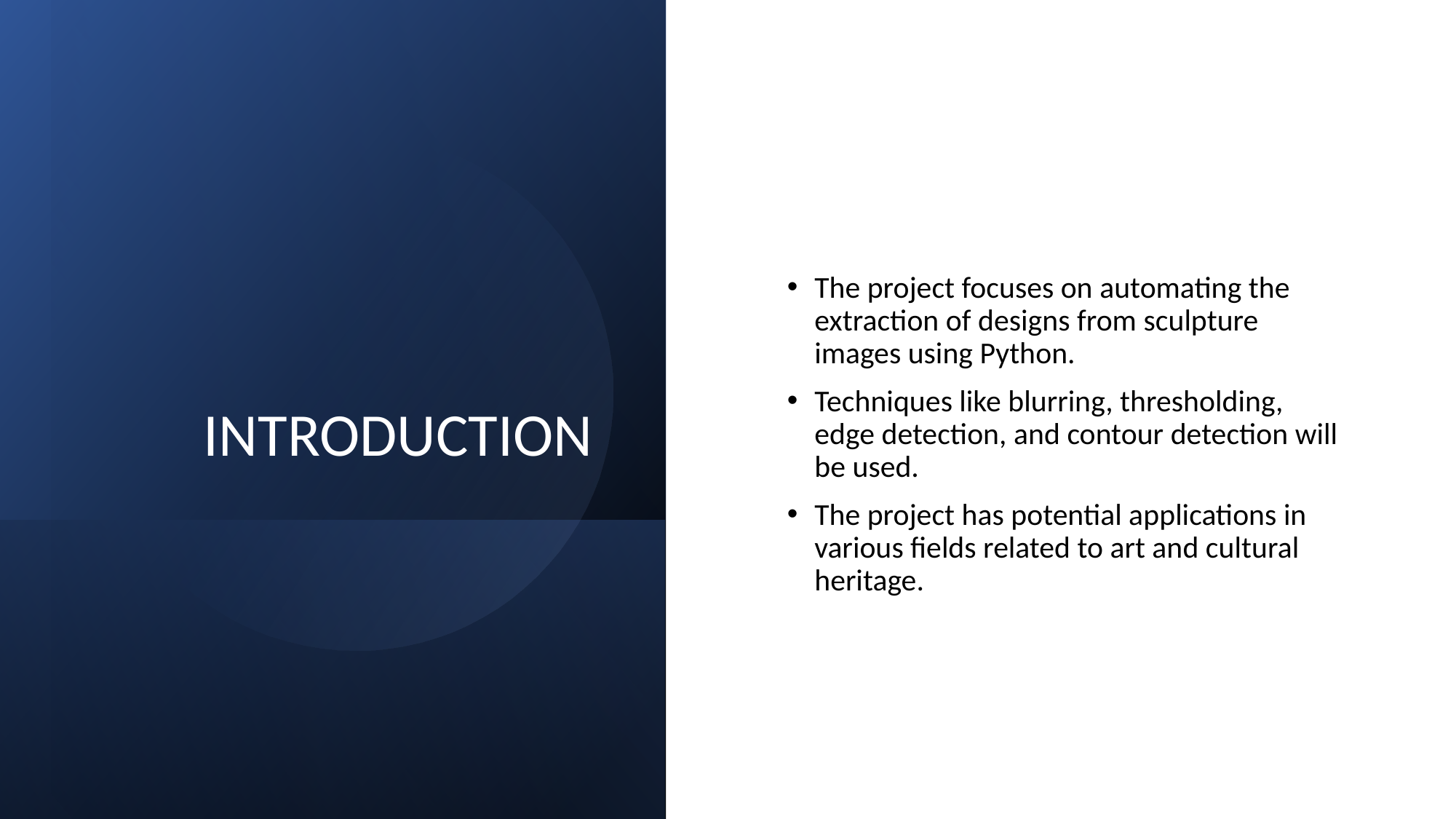

# INTRODUCTION

The project focuses on automating the extraction of designs from sculpture images using Python.
Techniques like blurring, thresholding, edge detection, and contour detection will be used.
The project has potential applications in various fields related to art and cultural heritage.